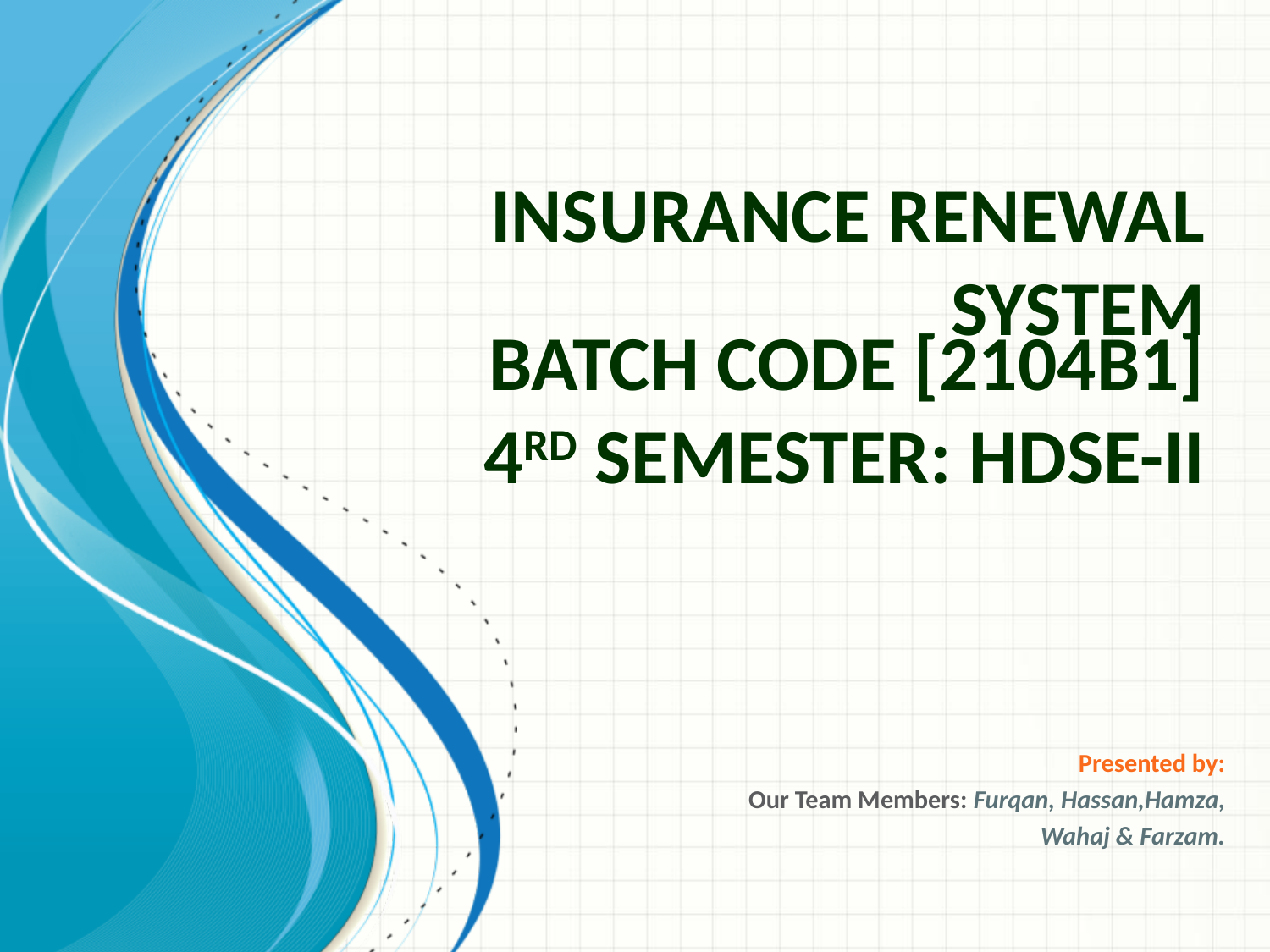

# Insurance renewal System
Batch code [2104b1]
4rd semester: hdse-ii
Presented by:
Our Team Members: Furqan, Hassan,Hamza,
 Wahaj & Farzam.